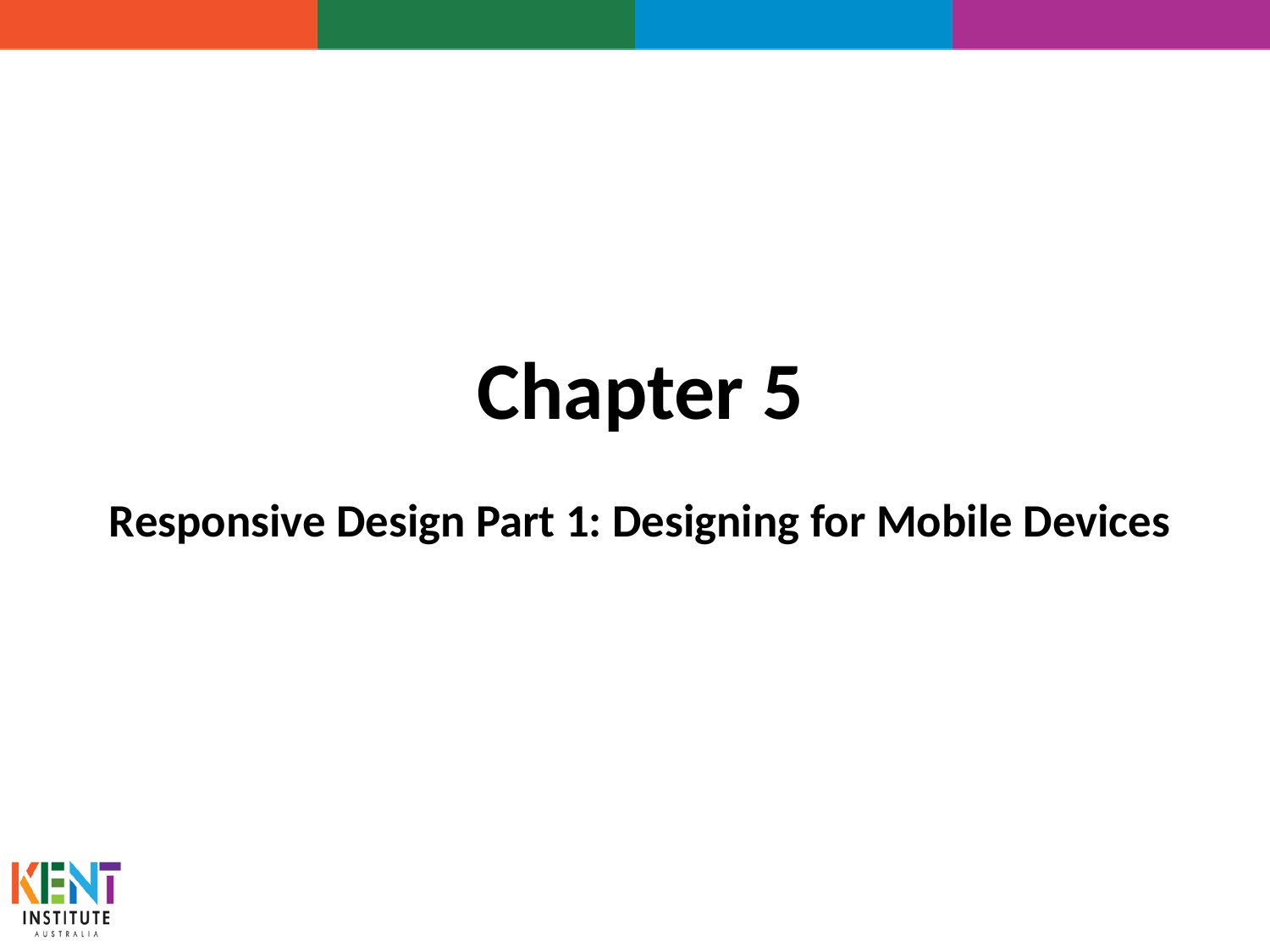

Chapter 5

Responsive Design Part 1: Designing for Mobile Devices